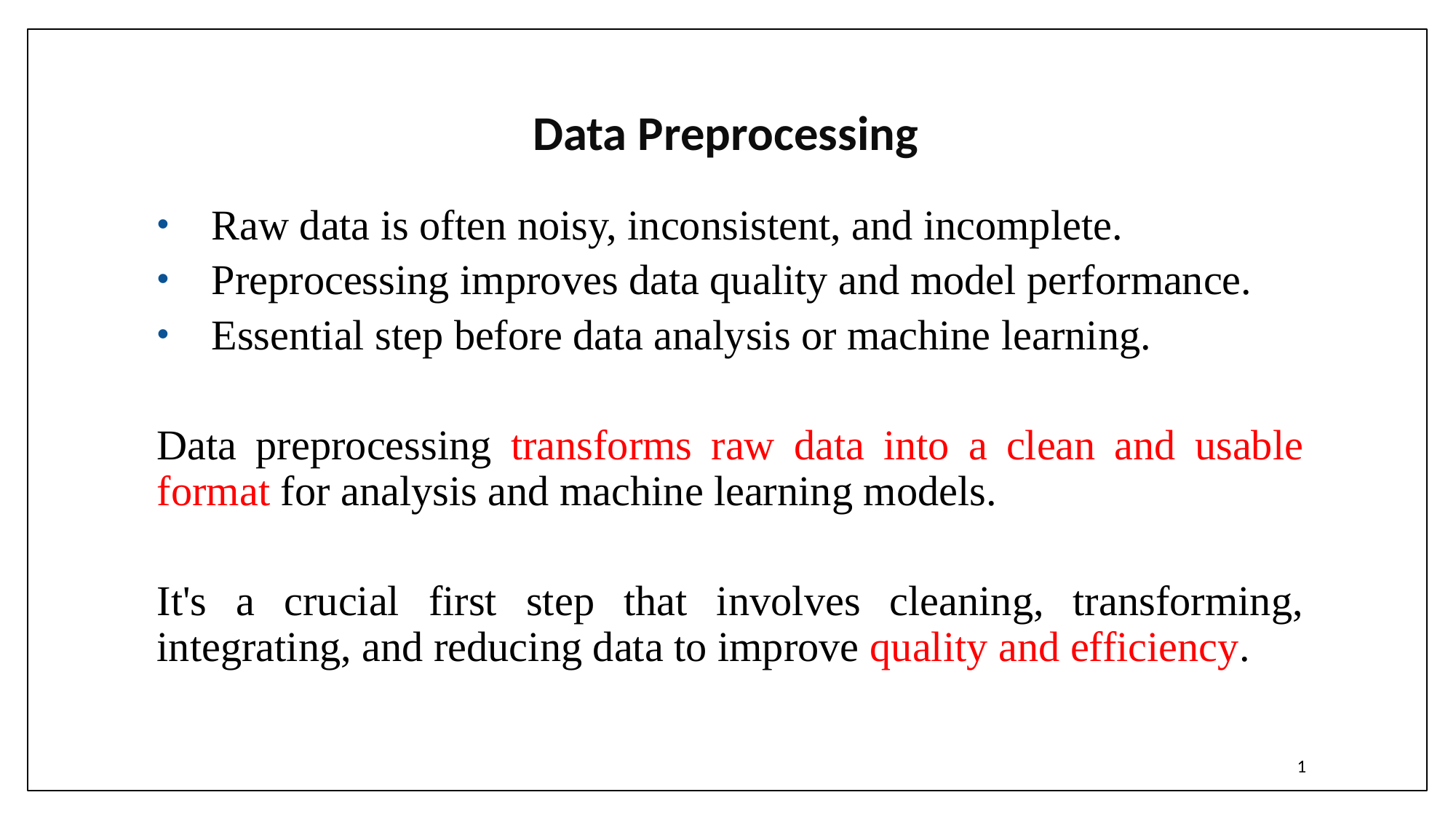

# Data Preprocessing
Raw data is often noisy, inconsistent, and incomplete.
Preprocessing improves data quality and model performance.
Essential step before data analysis or machine learning.

Data preprocessing transforms raw data into a clean and usable format for analysis and machine learning models.

It's a crucial first step that involves cleaning, transforming, integrating, and reducing data to improve quality and efficiency.

1